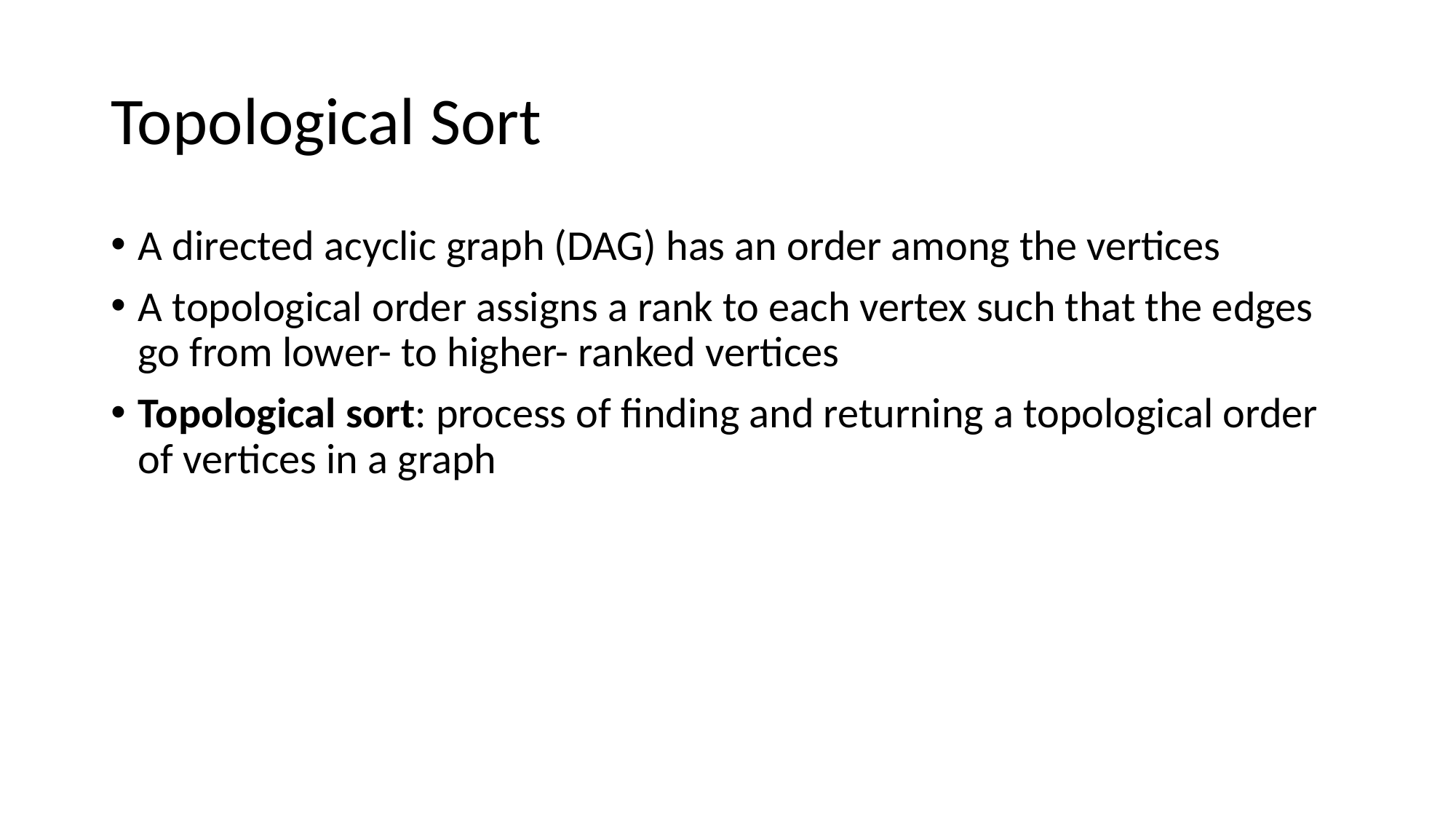

# Topological Sort
A directed acyclic graph (DAG) has an order among the vertices
A topological order assigns a rank to each vertex such that the edges go from lower- to higher- ranked vertices
Topological sort: process of finding and returning a topological order of vertices in a graph